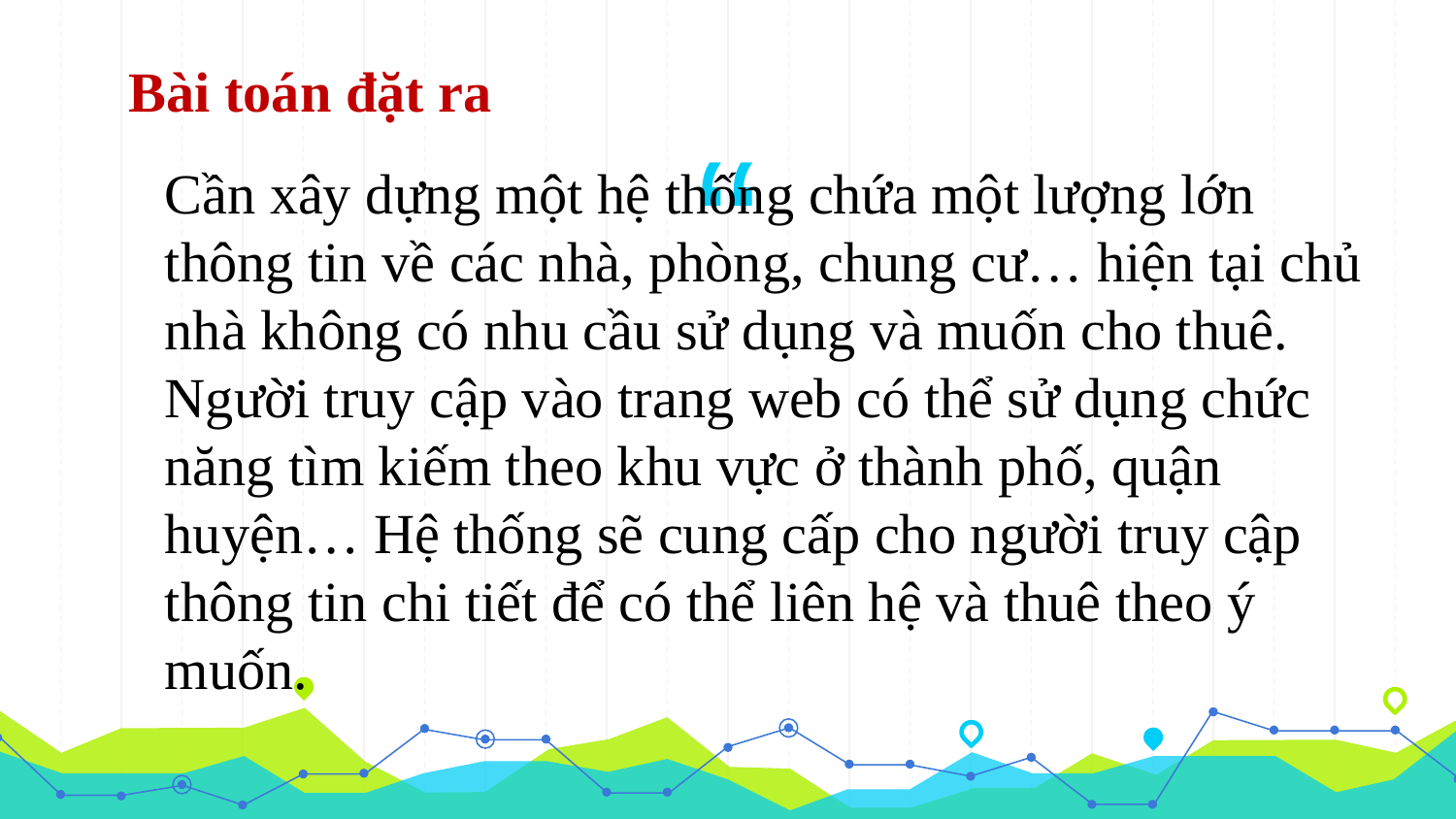

Bài toán đặt ra
Cần xây dựng một hệ thống chứa một lượng lớn thông tin về các nhà, phòng, chung cư… hiện tại chủ nhà không có nhu cầu sử dụng và muốn cho thuê. Người truy cập vào trang web có thể sử dụng chức năng tìm kiếm theo khu vực ở thành phố, quận huyện… Hệ thống sẽ cung cấp cho người truy cập thông tin chi tiết để có thể liên hệ và thuê theo ý muốn.